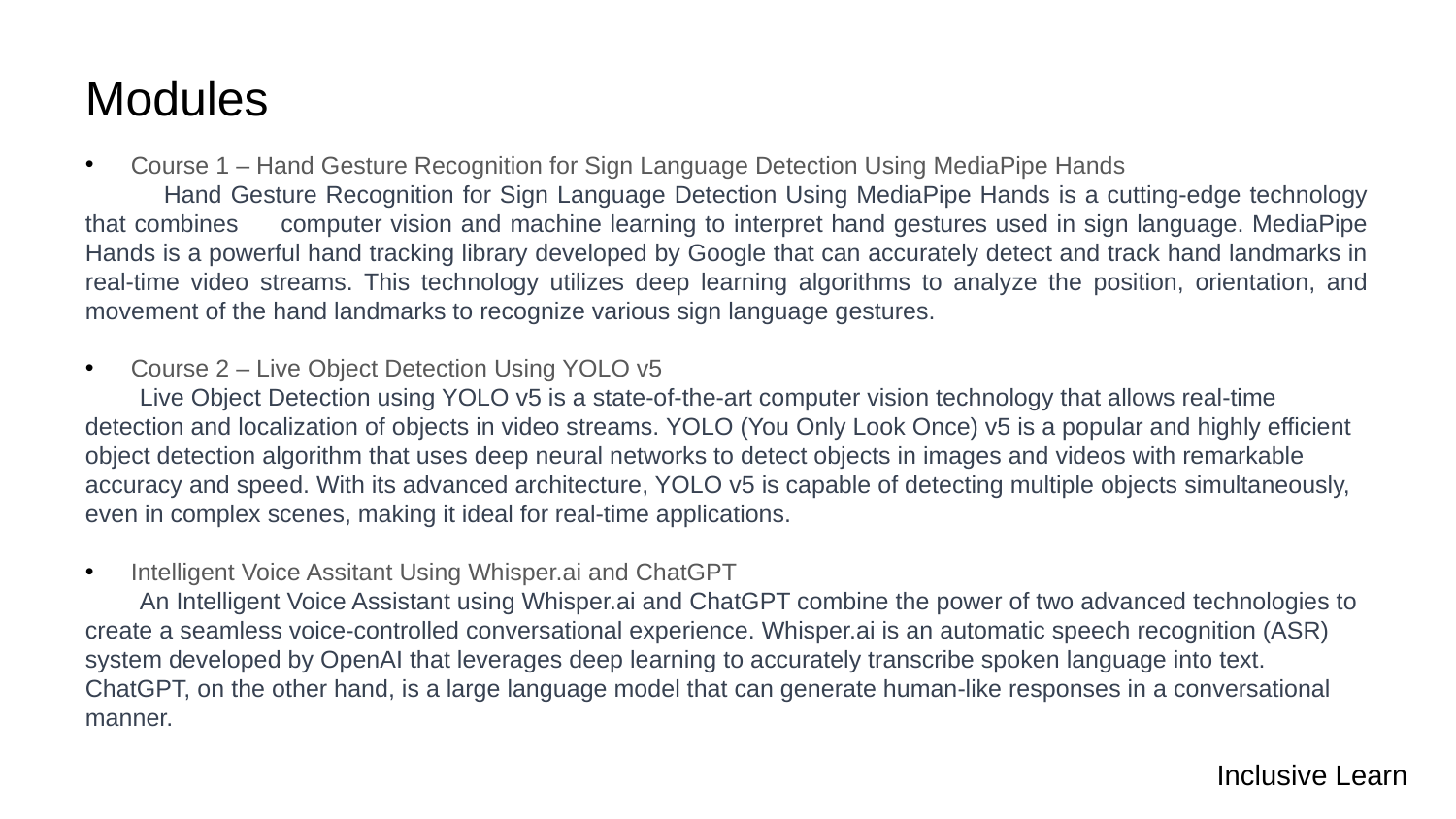

Modules

Course 1 – Hand Gesture Recognition for Sign Language Detection Using MediaPipe Hands
         Hand Gesture Recognition for Sign Language Detection Using MediaPipe Hands is a cutting-edge technology that combines     computer vision and machine learning to interpret hand gestures used in sign language. MediaPipe Hands is a powerful hand tracking library developed by Google that can accurately detect and track hand landmarks in real-time video streams. This technology utilizes deep learning algorithms to analyze the position, orientation, and movement of the hand landmarks to recognize various sign language gestures.

Course 2 – Live Object Detection Using YOLO v5
        Live Object Detection using YOLO v5 is a state-of-the-art computer vision technology that allows real-time detection and localization of objects in video streams. YOLO (You Only Look Once) v5 is a popular and highly efficient object detection algorithm that uses deep neural networks to detect objects in images and videos with remarkable accuracy and speed. With its advanced architecture, YOLO v5 is capable of detecting multiple objects simultaneously, even in complex scenes, making it ideal for real-time applications.

Intelligent Voice Assitant Using Whisper.ai and ChatGPT
        An Intelligent Voice Assistant using Whisper.ai and ChatGPT combine the power of two advanced technologies to create a seamless voice-controlled conversational experience. Whisper.ai is an automatic speech recognition (ASR) system developed by OpenAI that leverages deep learning to accurately transcribe spoken language into text. ChatGPT, on the other hand, is a large language model that can generate human-like responses in a conversational manner.

Inclusive Learn